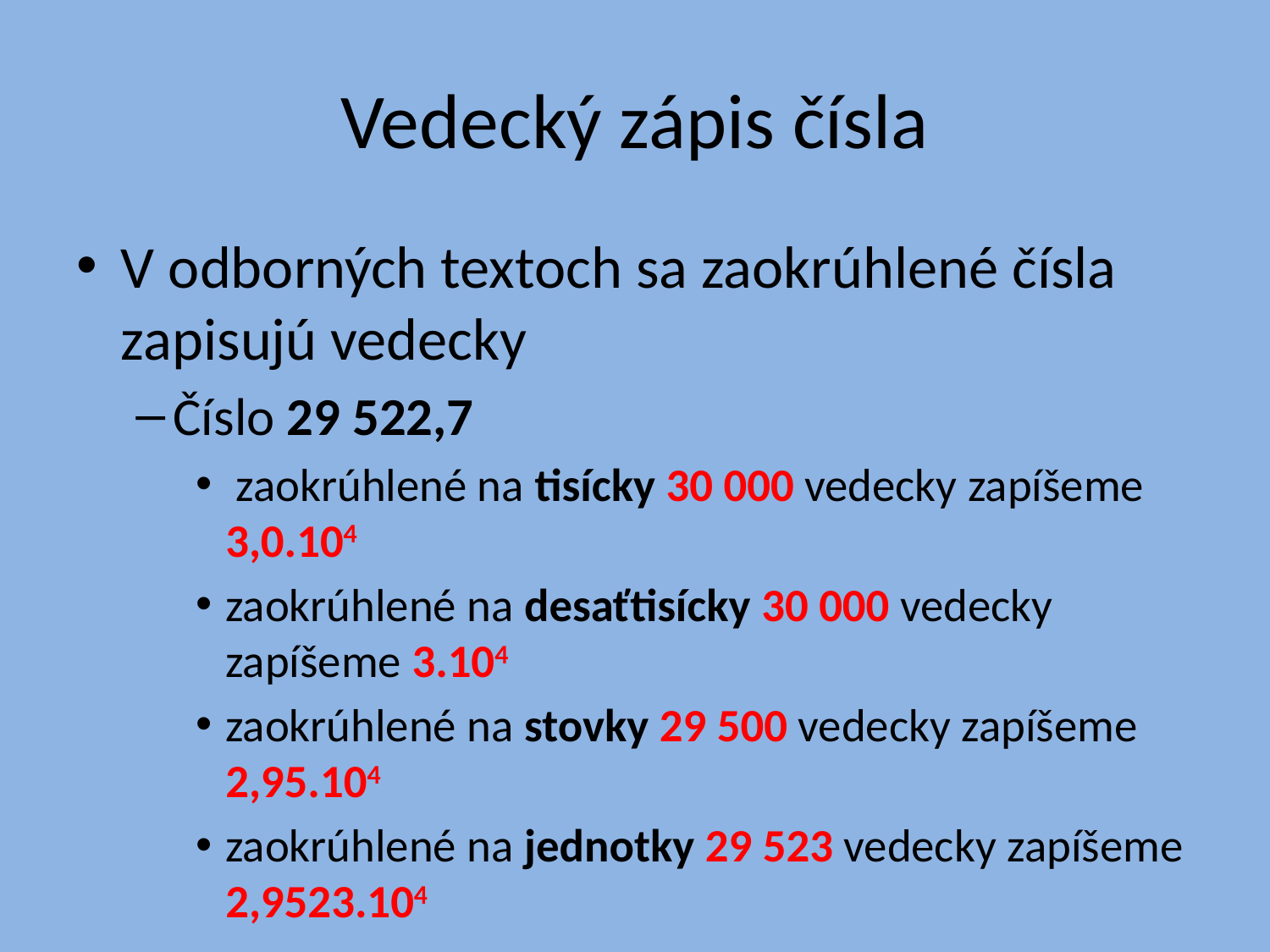

# Vedecký zápis čísla
V odborných textoch sa zaokrúhlené čísla zapisujú vedecky
Číslo 29 522,7
 zaokrúhlené na tisícky 30 000 vedecky zapíšeme 3,0.104
zaokrúhlené na desaťtisícky 30 000 vedecky zapíšeme 3.104
zaokrúhlené na stovky 29 500 vedecky zapíšeme 2,95.104
zaokrúhlené na jednotky 29 523 vedecky zapíšeme 2,9523.104